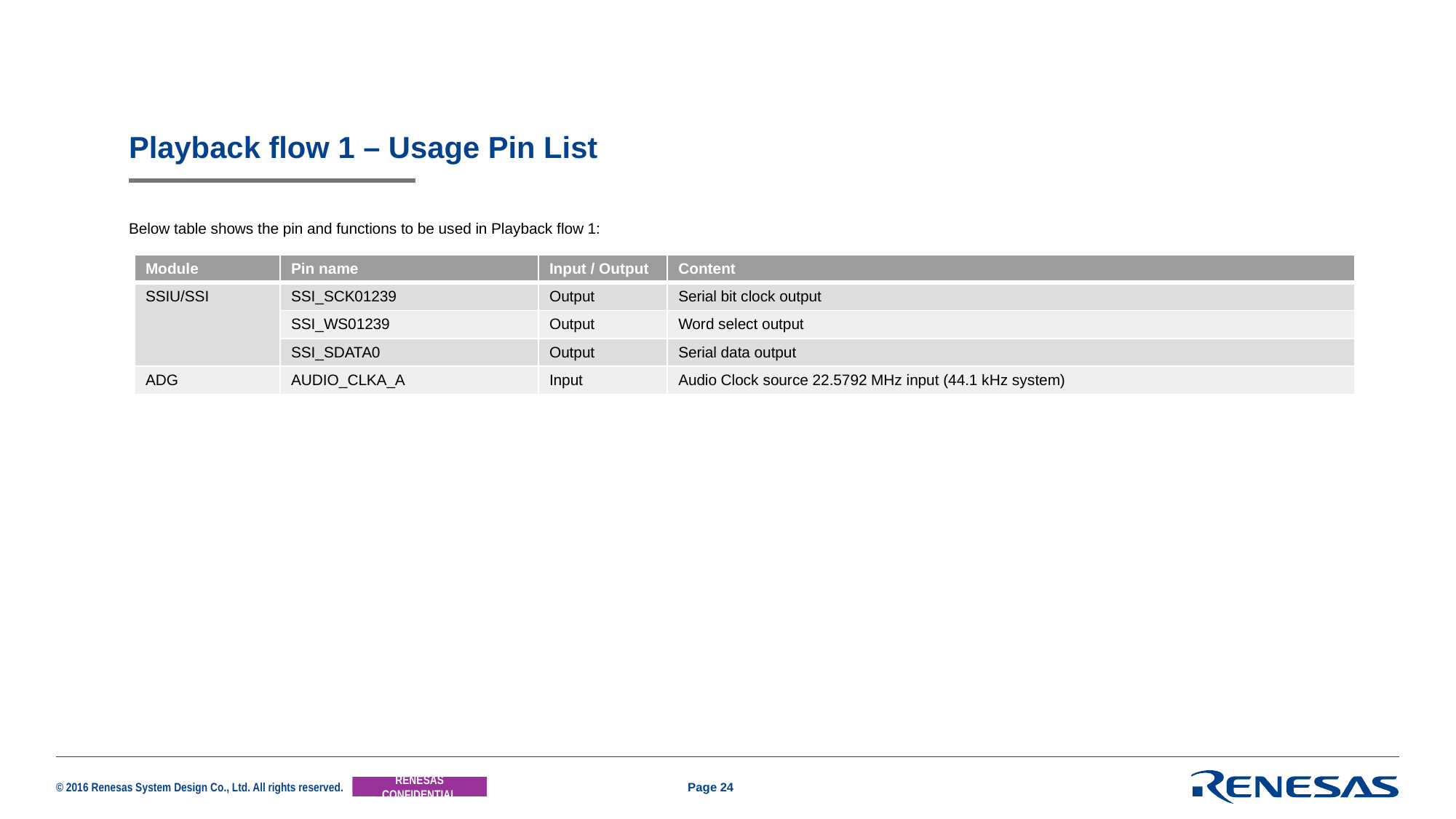

# Playback flow 1 – Usage Pin List
Below table shows the pin and functions to be used in Playback flow 1:
| Module | Pin name | Input / Output | Content |
| --- | --- | --- | --- |
| SSIU/SSI | SSI\_SCK01239 | Output | Serial bit clock output |
|  | SSI\_WS01239 | Output | Word select output |
|  | SSI\_SDATA0 | Output | Serial data output |
| ADG | AUDIO\_CLKA\_A | Input | Audio Clock source 22.5792 MHz input (44.1 kHz system) |
Page 24